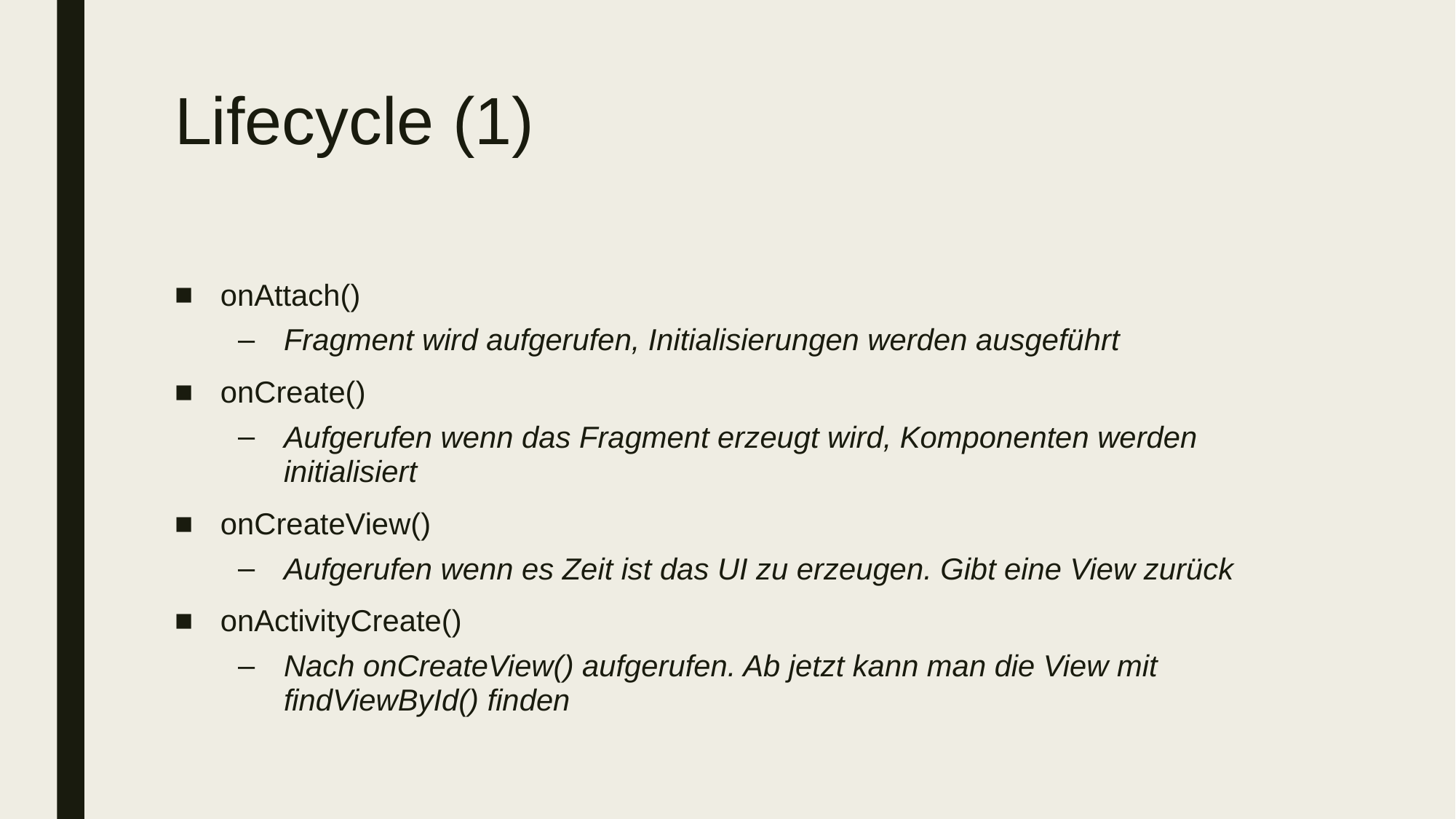

# Lifecycle (1)
onAttach()
Fragment wird aufgerufen, Initialisierungen werden ausgeführt
onCreate()
Aufgerufen wenn das Fragment erzeugt wird, Komponenten werden initialisiert
onCreateView()
Aufgerufen wenn es Zeit ist das UI zu erzeugen. Gibt eine View zurück
onActivityCreate()
Nach onCreateView() aufgerufen. Ab jetzt kann man die View mit findViewById() finden